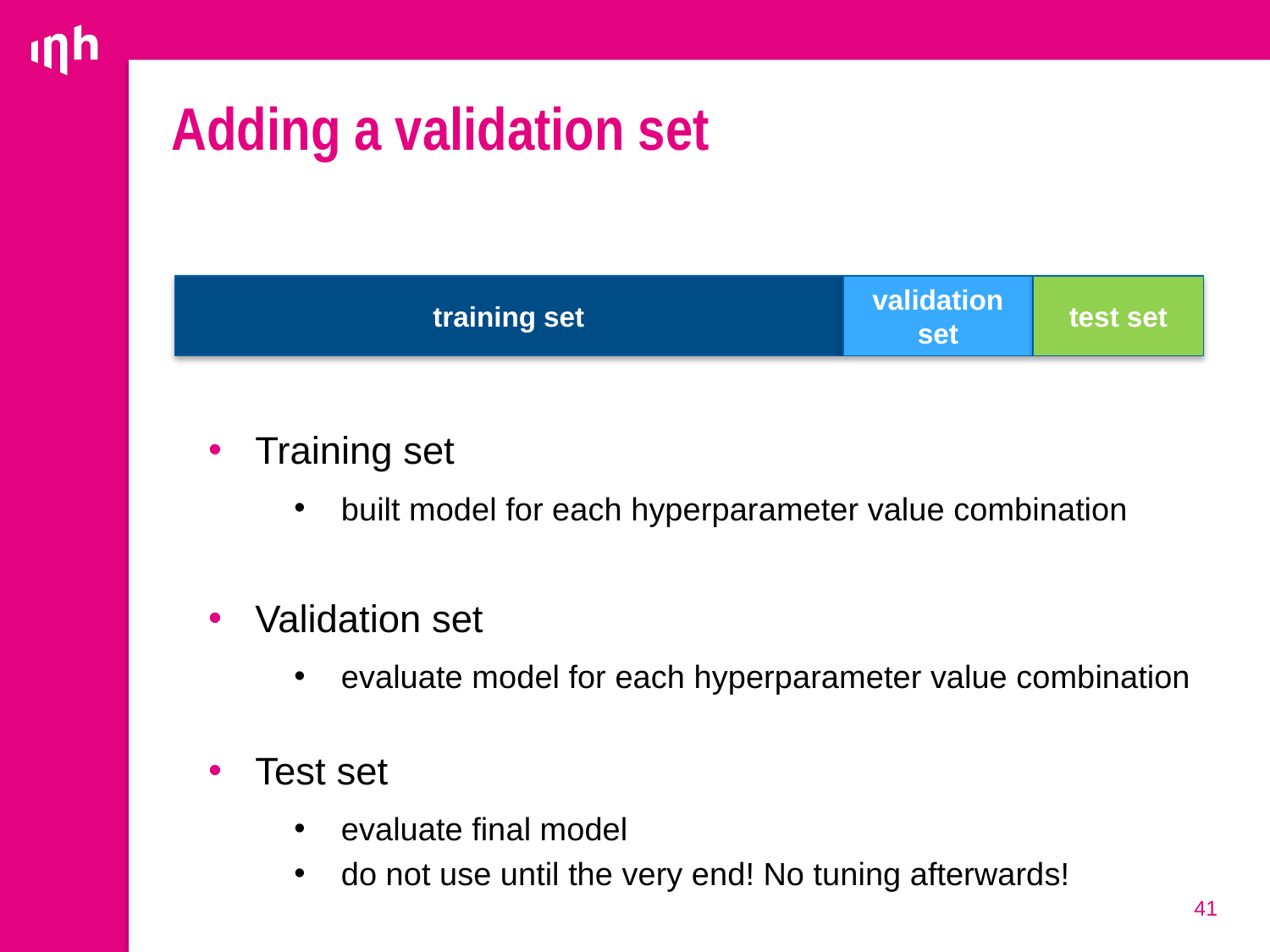

# Adding a validation set

Training set
built model for each hyperparameter value combination

Validation set
evaluate model for each hyperparameter value combination

Test set
evaluate final model
do not use until the very end! No tuning afterwards!

training set
validation set
test set
41